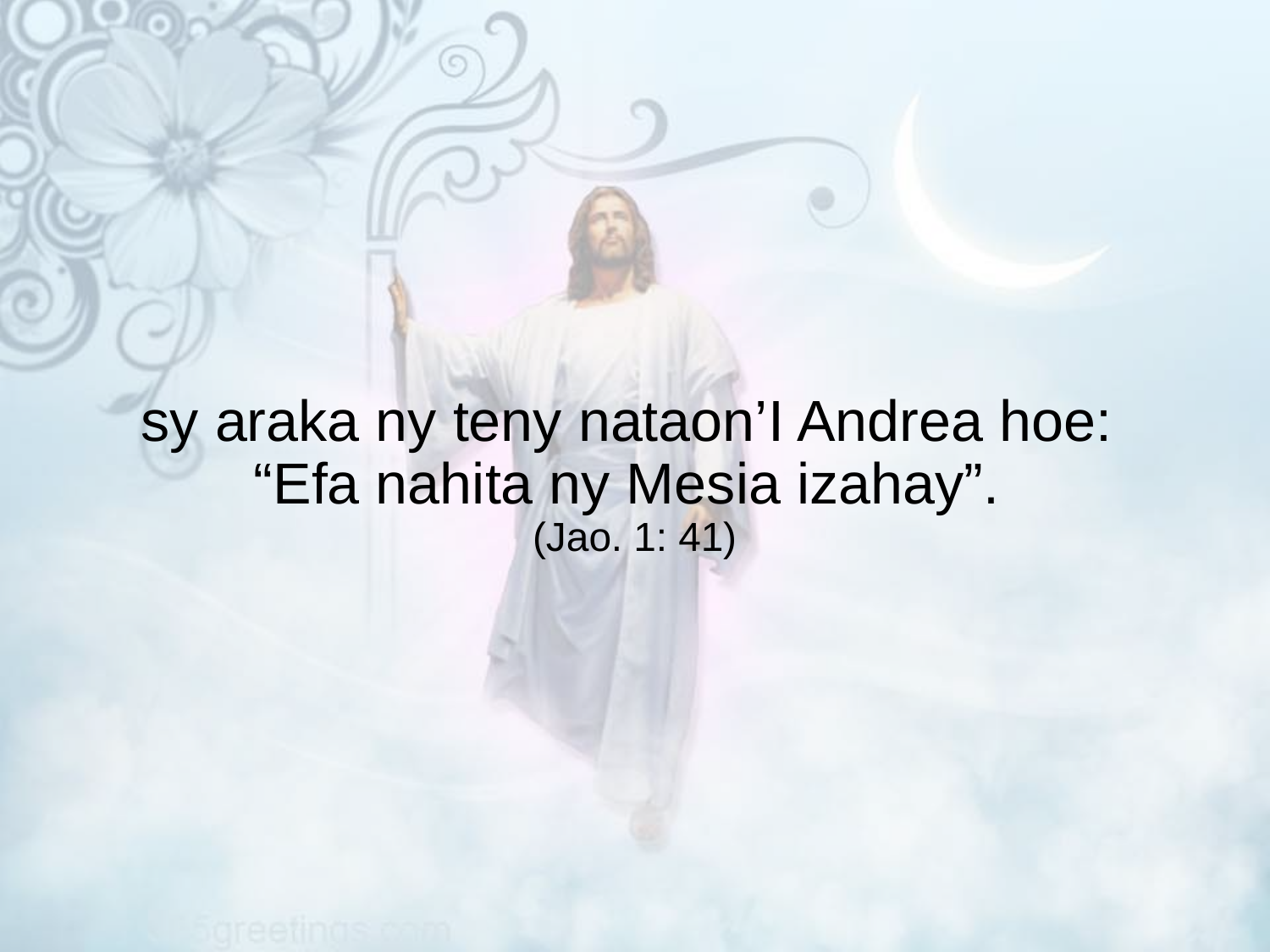

sy araka ny teny nataon’I Andrea hoe:
“Efa nahita ny Mesia izahay”.
(Jao. 1: 41)